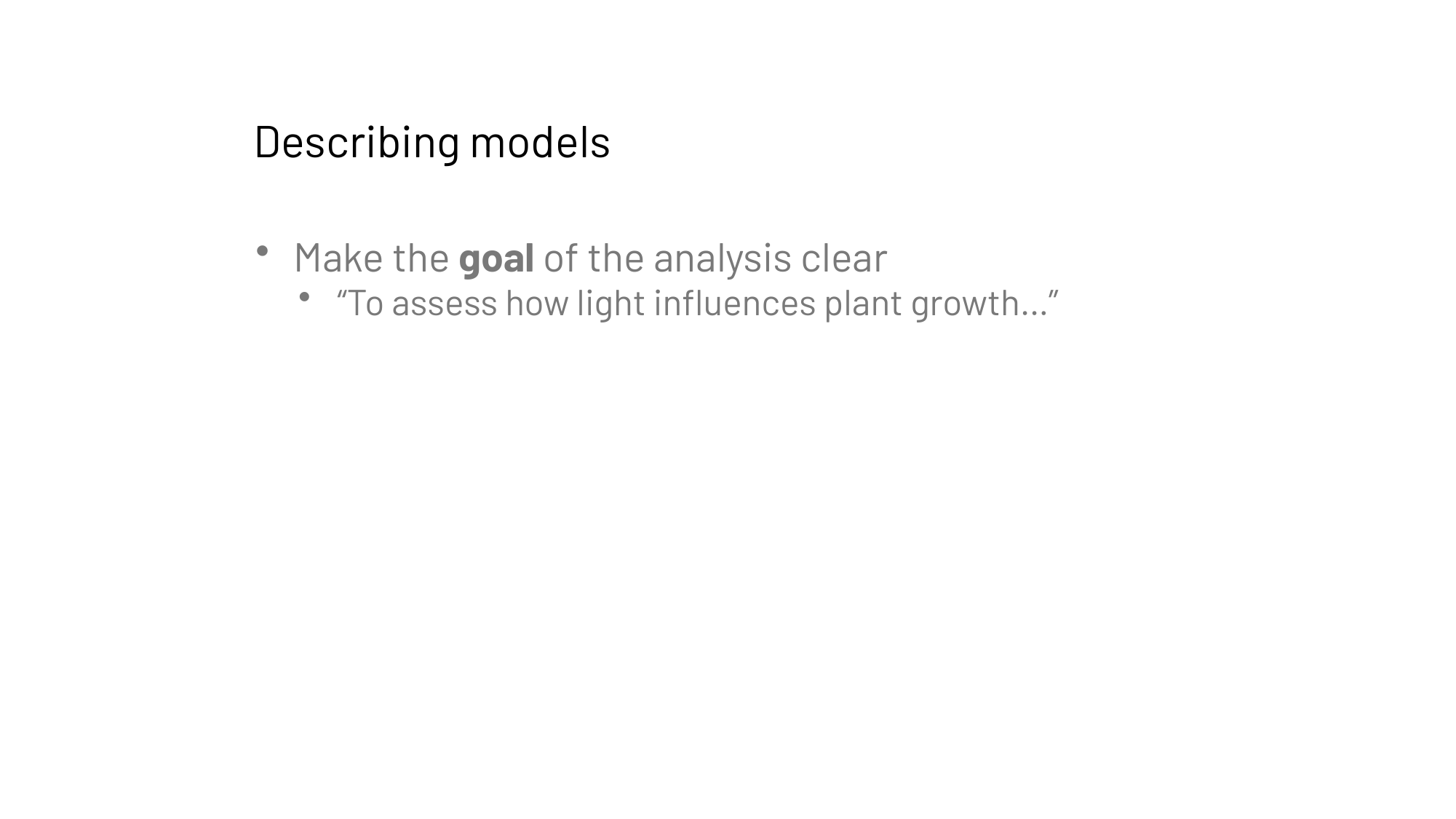

Describing models
Make the goal of the analysis clear
“To assess how light influences plant growth…”